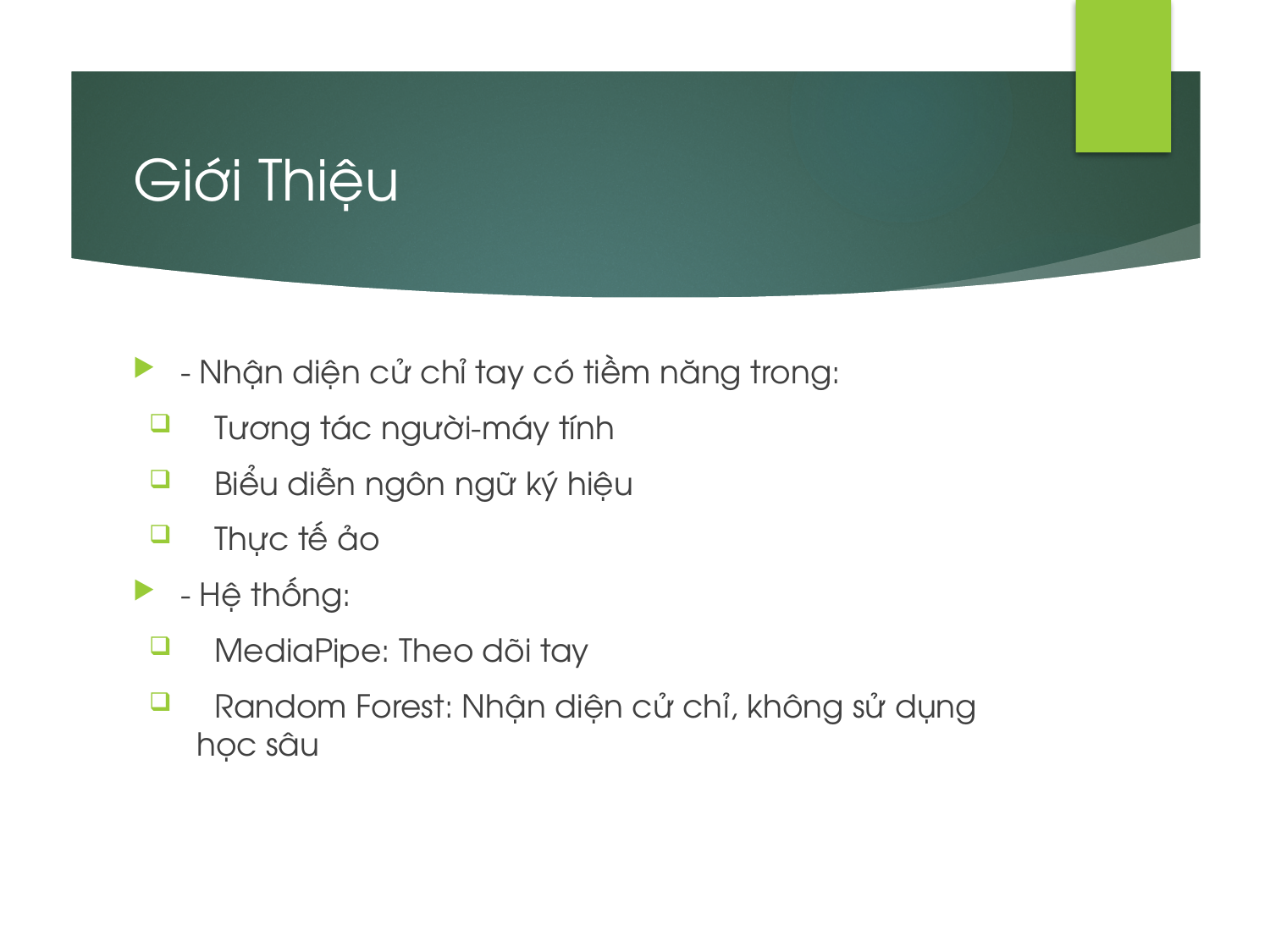

# Giới Thiệu
- Nhận diện cử chỉ tay có tiềm năng trong:
  Tương tác người-máy tính
  Biểu diễn ngôn ngữ ký hiệu
  Thực tế ảo
- Hệ thống:
  MediaPipe: Theo dõi tay
  Random Forest: Nhận diện cử chỉ, không sử dụng học sâu